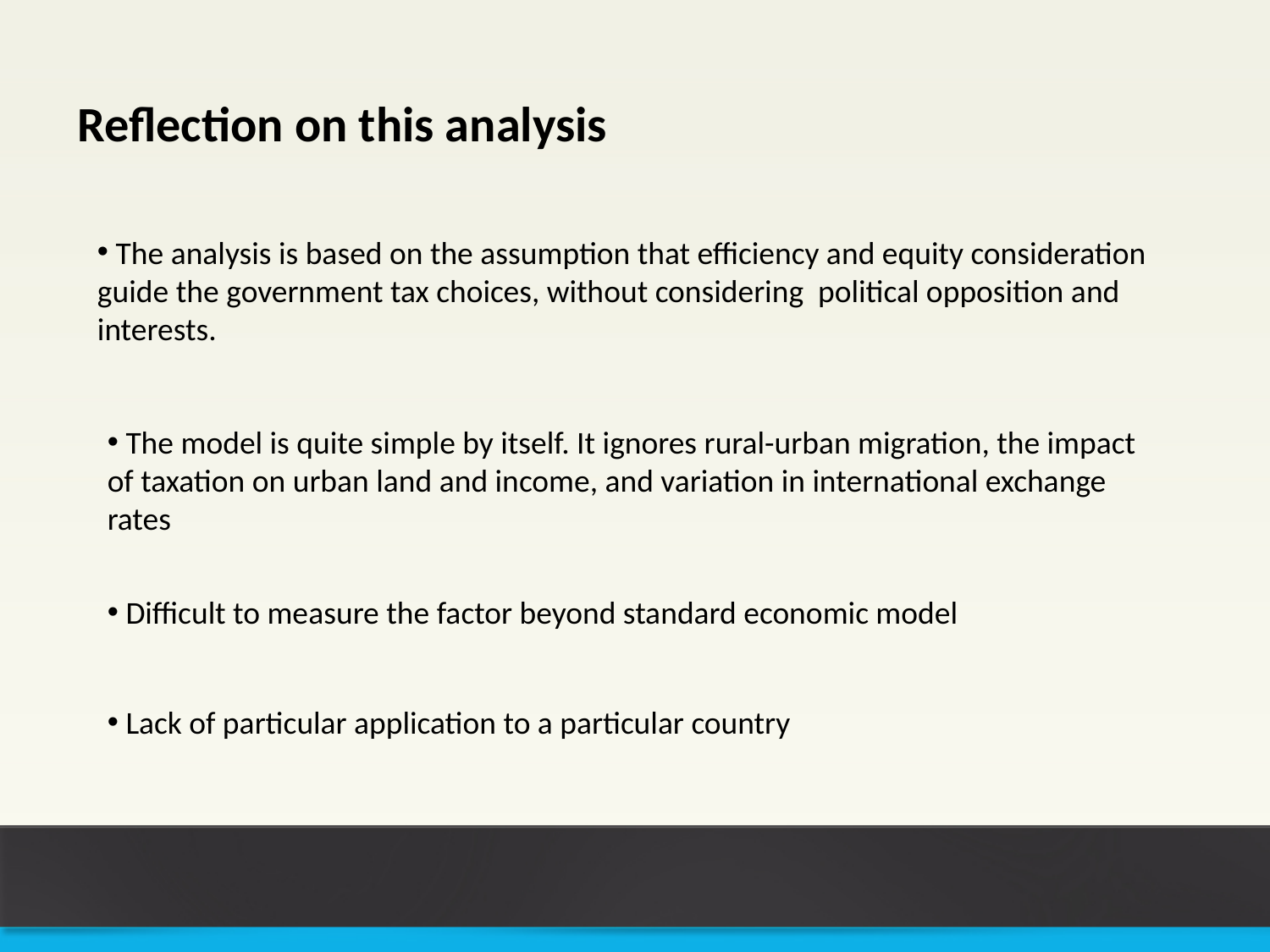

Reflection on this analysis
 The analysis is based on the assumption that efficiency and equity consideration guide the government tax choices, without considering  political opposition and interests.
 The model is quite simple by itself. It ignores rural-urban migration, the impact of taxation on urban land and income, and variation in international exchange rates
 Difficult to measure the factor beyond standard economic model
 Lack of particular application to a particular country